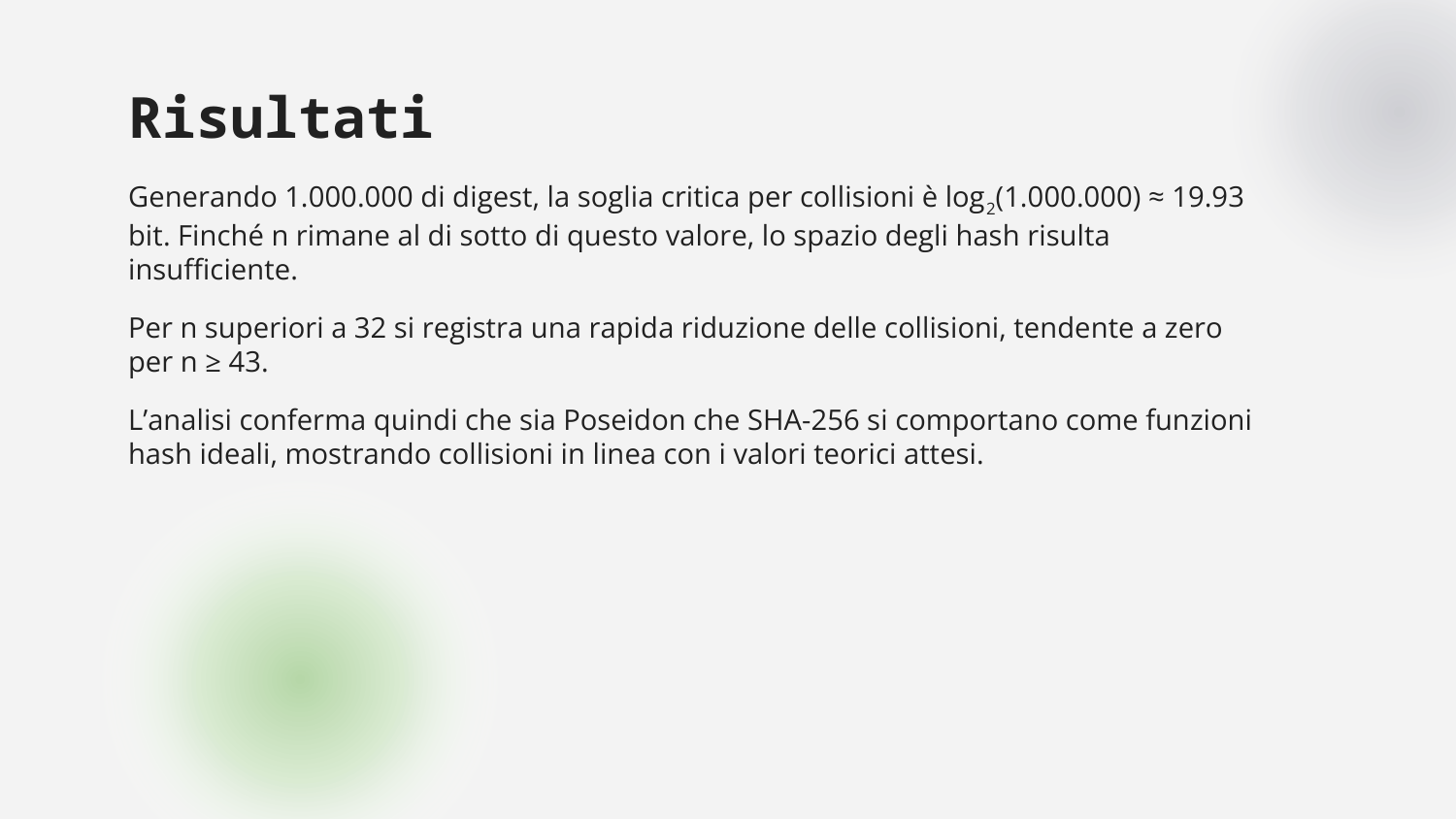

# Risultati
Generando 1.000.000 di digest, la soglia critica per collisioni è log2(1.000.000) ≈ 19.93 bit. Finché n rimane al di sotto di questo valore, lo spazio degli hash risulta insufficiente.
Per n superiori a 32 si registra una rapida riduzione delle collisioni, tendente a zero per n ≥ 43.
L’analisi conferma quindi che sia Poseidon che SHA-256 si comportano come funzioni hash ideali, mostrando collisioni in linea con i valori teorici attesi.